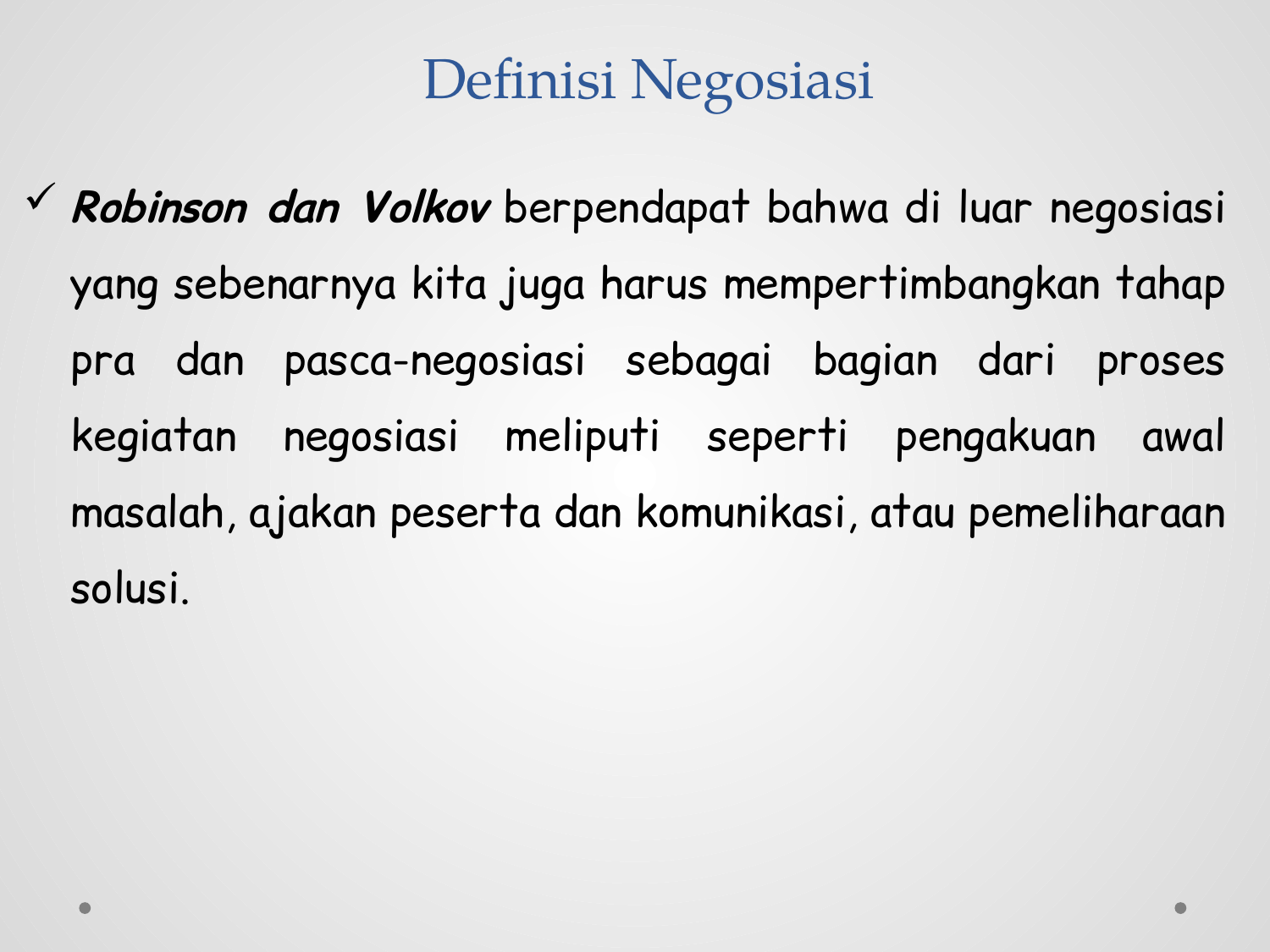

# Definisi Negosiasi
Robinson dan Volkov berpendapat bahwa di luar negosiasi yang sebenarnya kita juga harus mempertimbangkan tahap pra dan pasca-negosiasi sebagai bagian dari proses kegiatan negosiasi meliputi seperti pengakuan awal masalah, ajakan peserta dan komunikasi, atau pemeliharaan solusi.